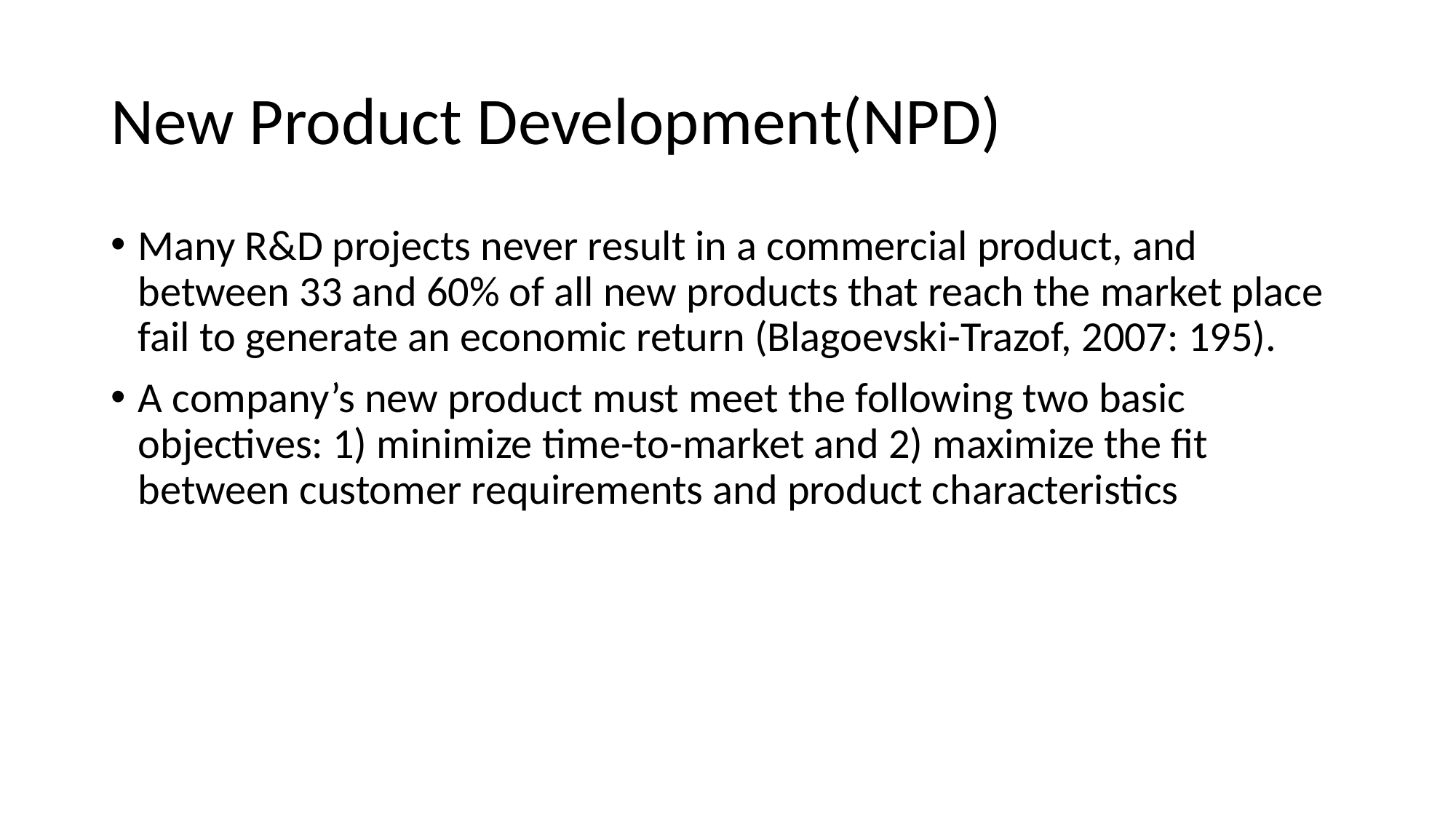

# New Product Development(NPD)
Many R&D projects never result in a commercial product, and between 33 and 60% of all new products that reach the market place fail to generate an economic return (Blagoevski-Trazof, 2007: 195).
A company’s new product must meet the following two basic objectives: 1) minimize time-to-market and 2) maximize the fit between customer requirements and product characteristics